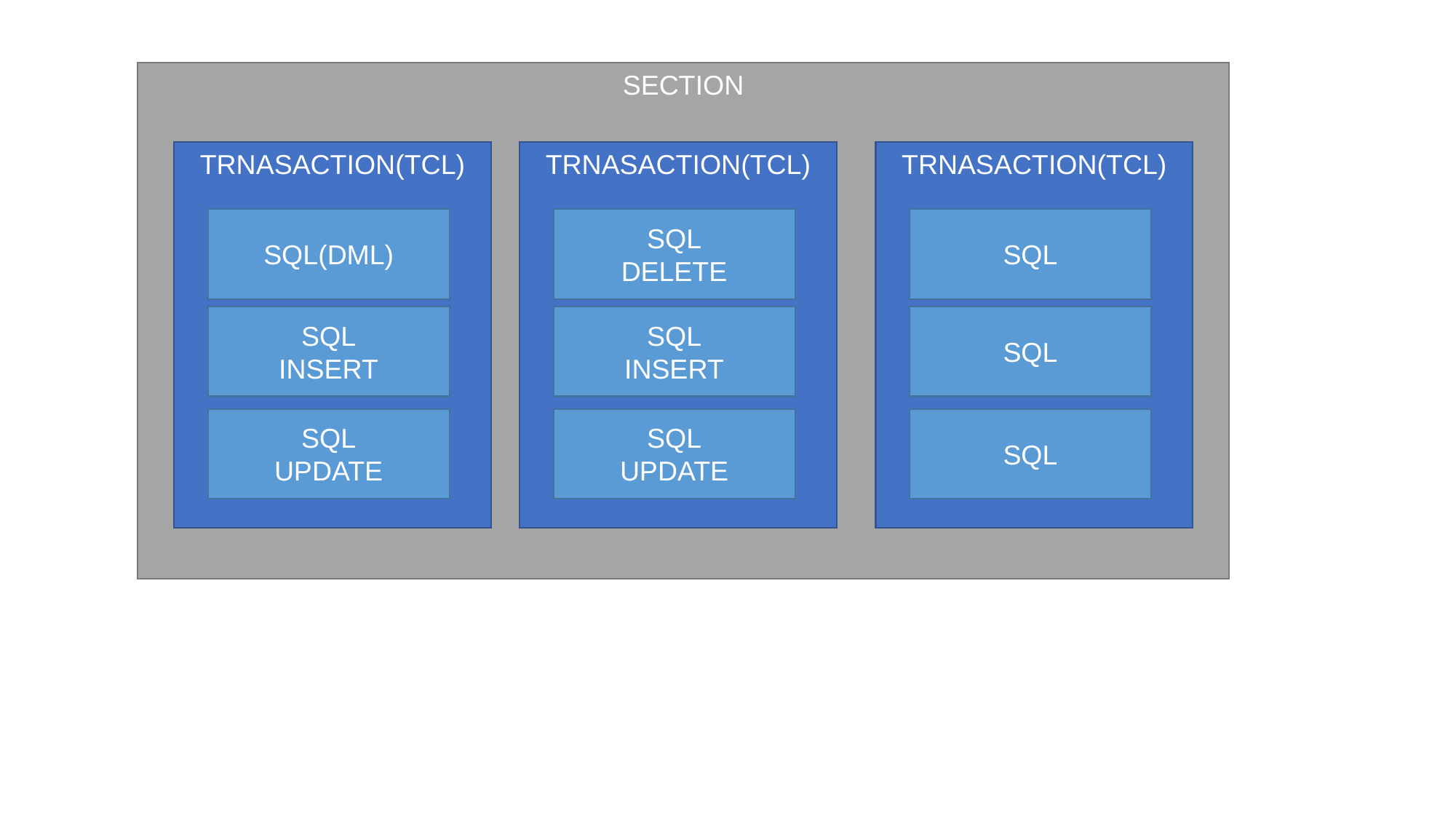

SECTION
TRNASACTION(TCL)
TRNASACTION(TCL)
TRNASACTION(TCL)
SQL(DML)
SQL
DELETE
SQL
SQL
INSERT
SQL
INSERT
SQL
SQL
UPDATE
SQL
UPDATE
SQL